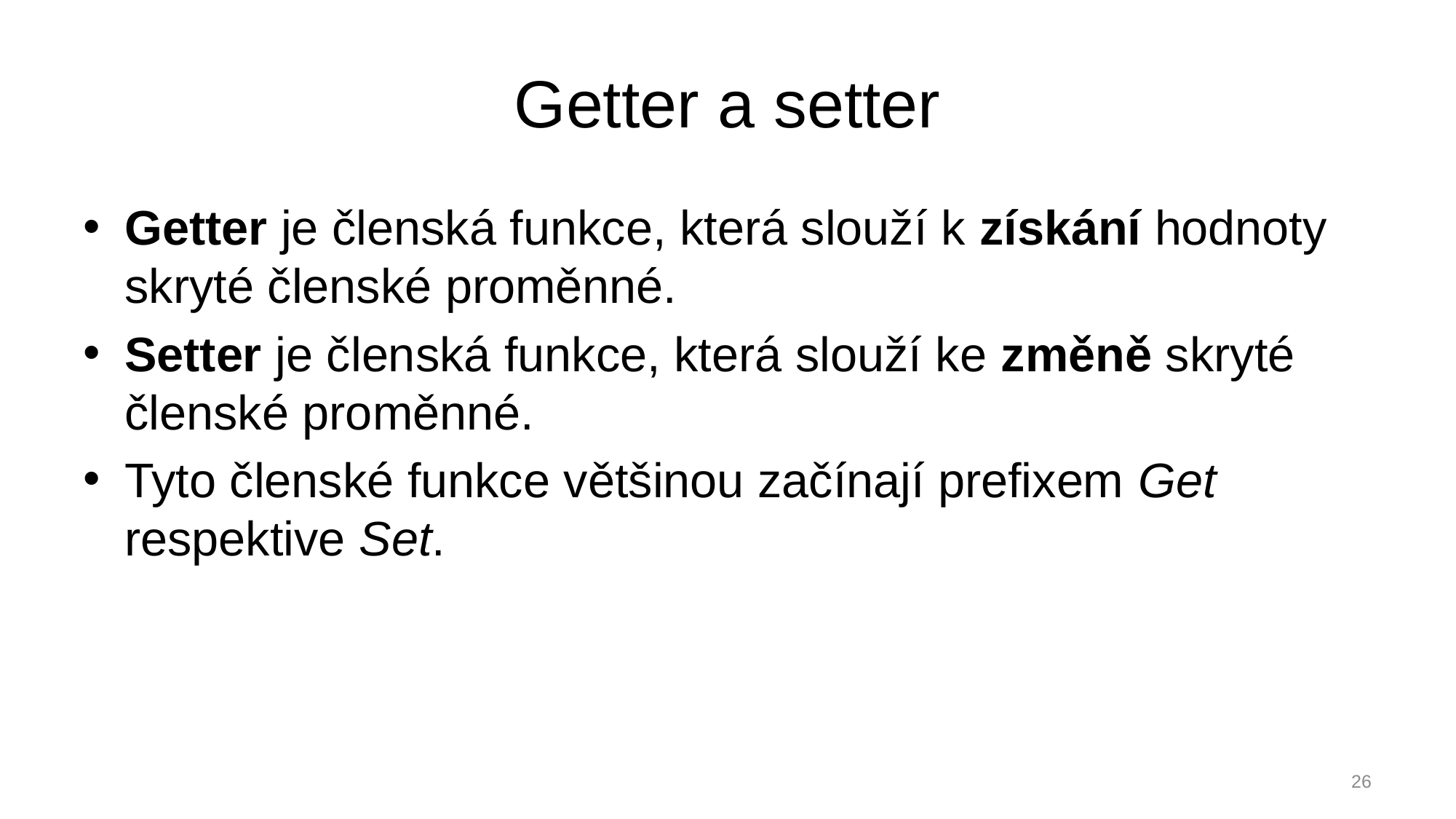

# Getter a setter
Getter je členská funkce, která slouží k získání hodnoty skryté členské proměnné.
Setter je členská funkce, která slouží ke změně skryté členské proměnné.
Tyto členské funkce většinou začínají prefixem Get respektive Set.
26